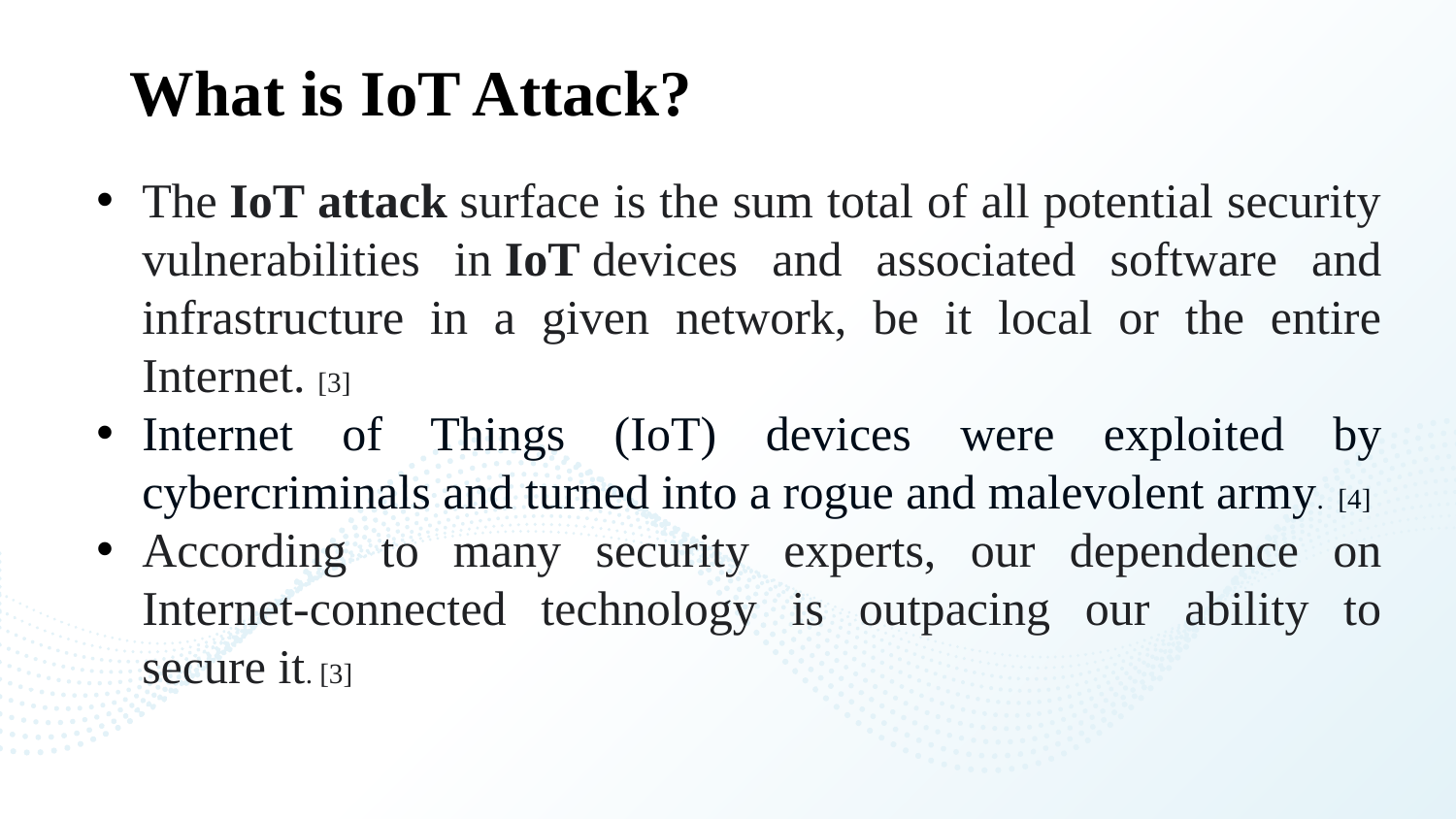

What is IoT Attack?
The IoT attack surface is the sum total of all potential security vulnerabilities in IoT devices and associated software and infrastructure in a given network, be it local or the entire Internet. [3]
Internet of Things (IoT) devices were exploited by cybercriminals and turned into a rogue and malevolent army.  [4]
According to many security experts, our dependence on Internet-connected technology is outpacing our ability to secure it. [3]